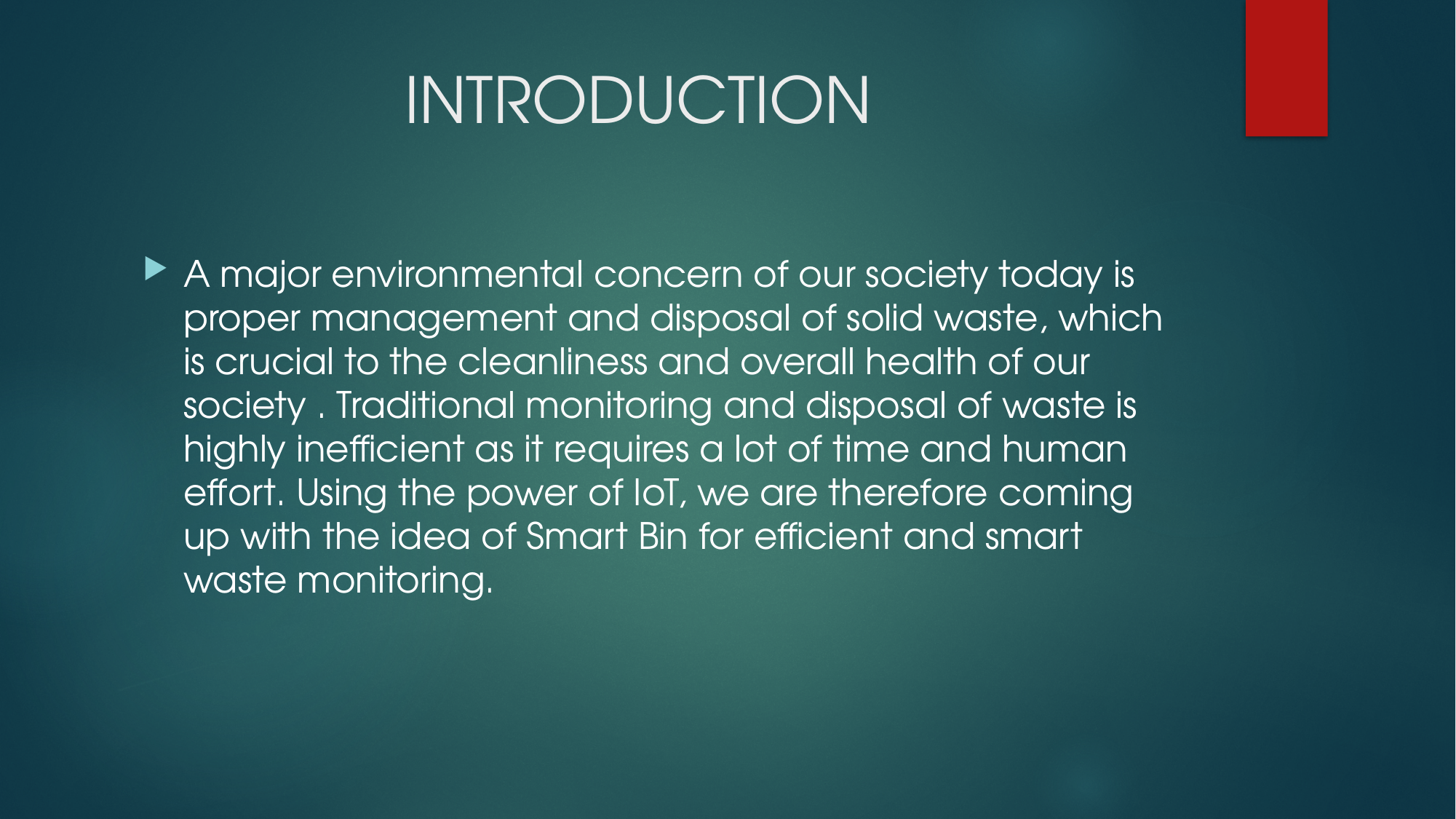

# INTRODUCTION
A major environmental concern of our society today is proper management and disposal of solid waste, which is crucial to the cleanliness and overall health of our society . Traditional monitoring and disposal of waste is highly inefficient as it requires a lot of time and human effort. Using the power of IoT, we are therefore coming up with the idea of Smart Bin for efficient and smart waste monitoring.